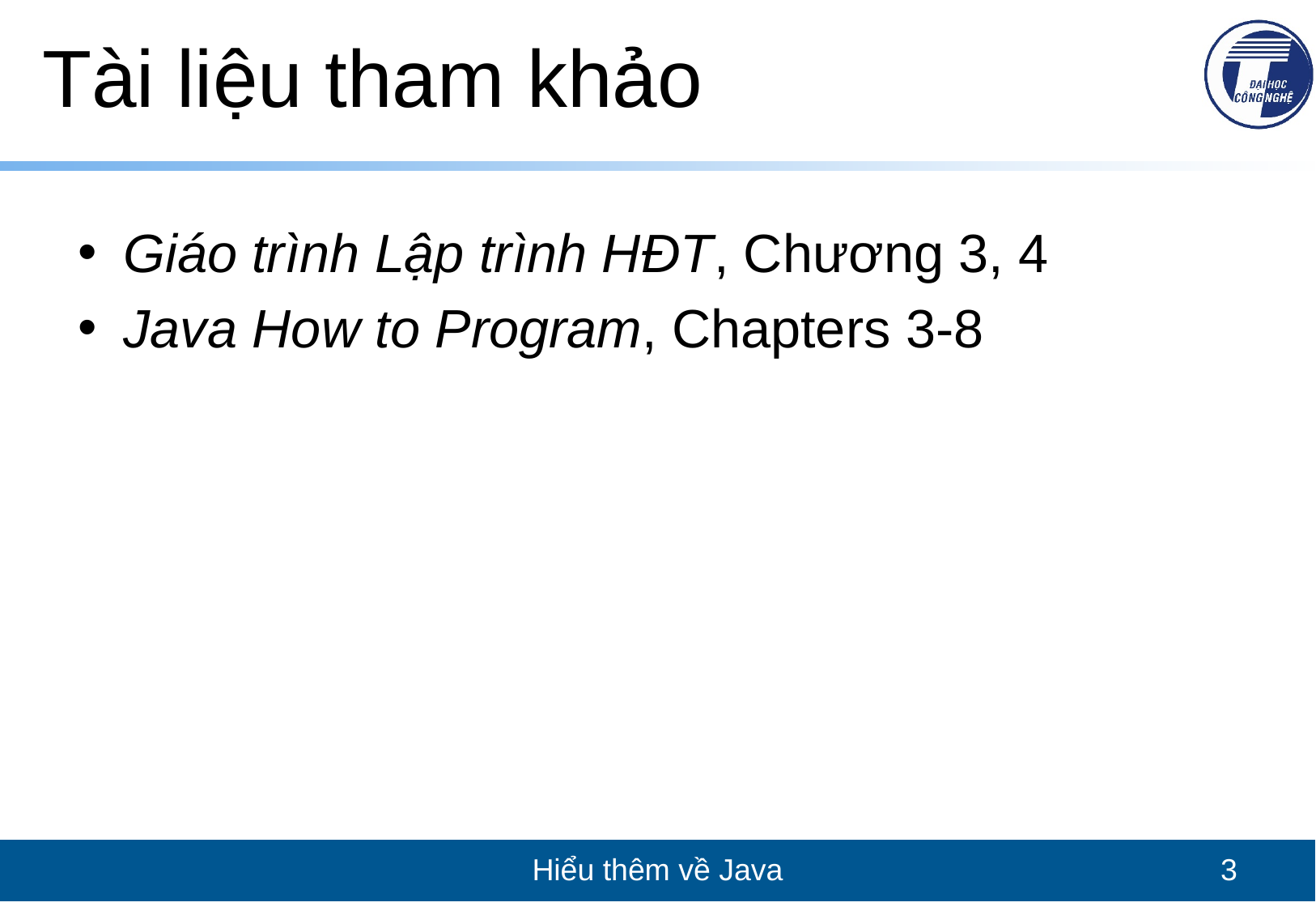

# Tài liệu tham khảo
Giáo trình Lập trình HĐT, Chương 3, 4
Java How to Program, Chapters 3-8
Hiểu thêm về Java
3